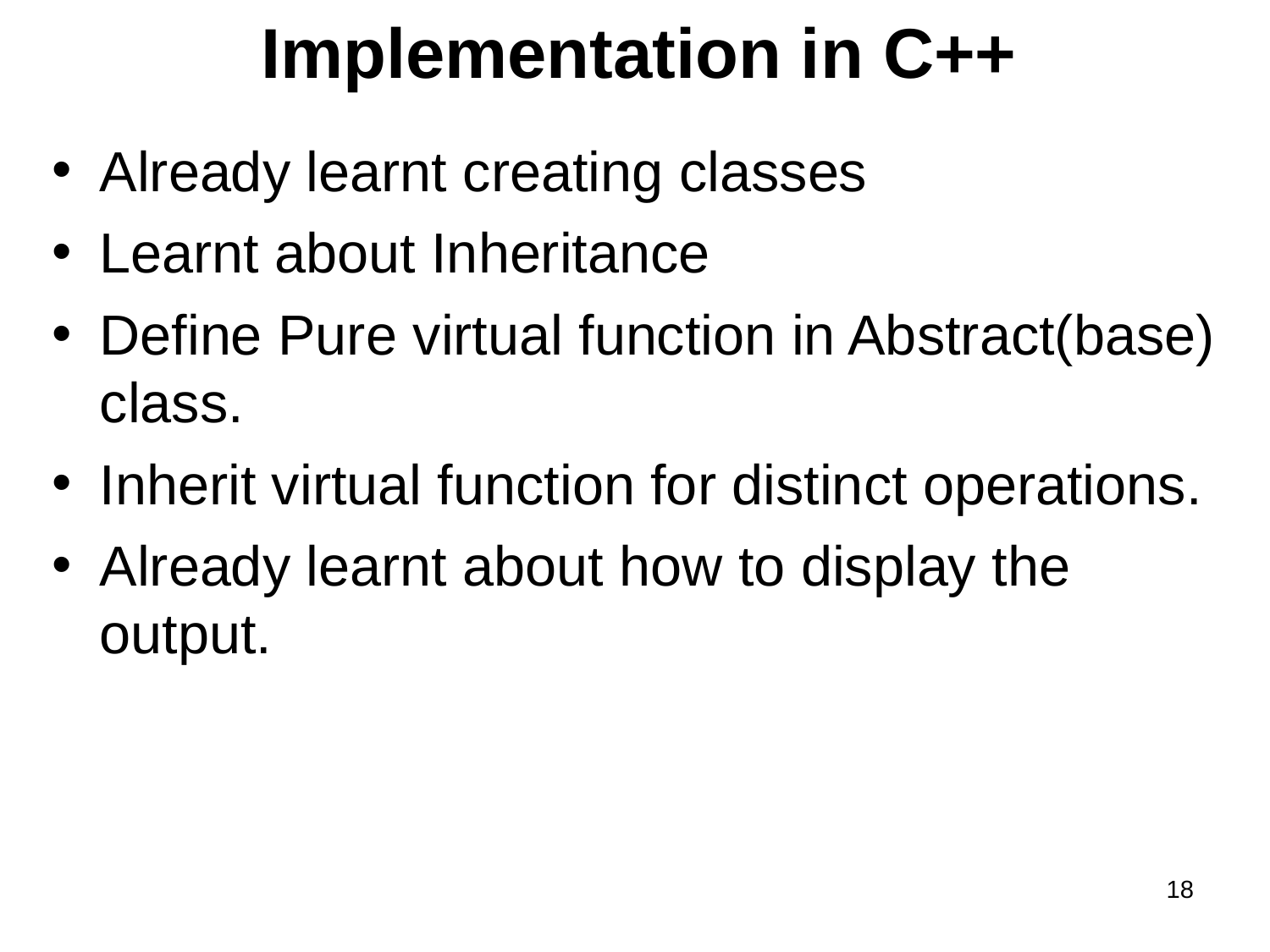

Implementation in C++
Already learnt creating classes
Learnt about Inheritance
Define Pure virtual function in Abstract(base) class.
Inherit virtual function for distinct operations.
Already learnt about how to display the output.
18